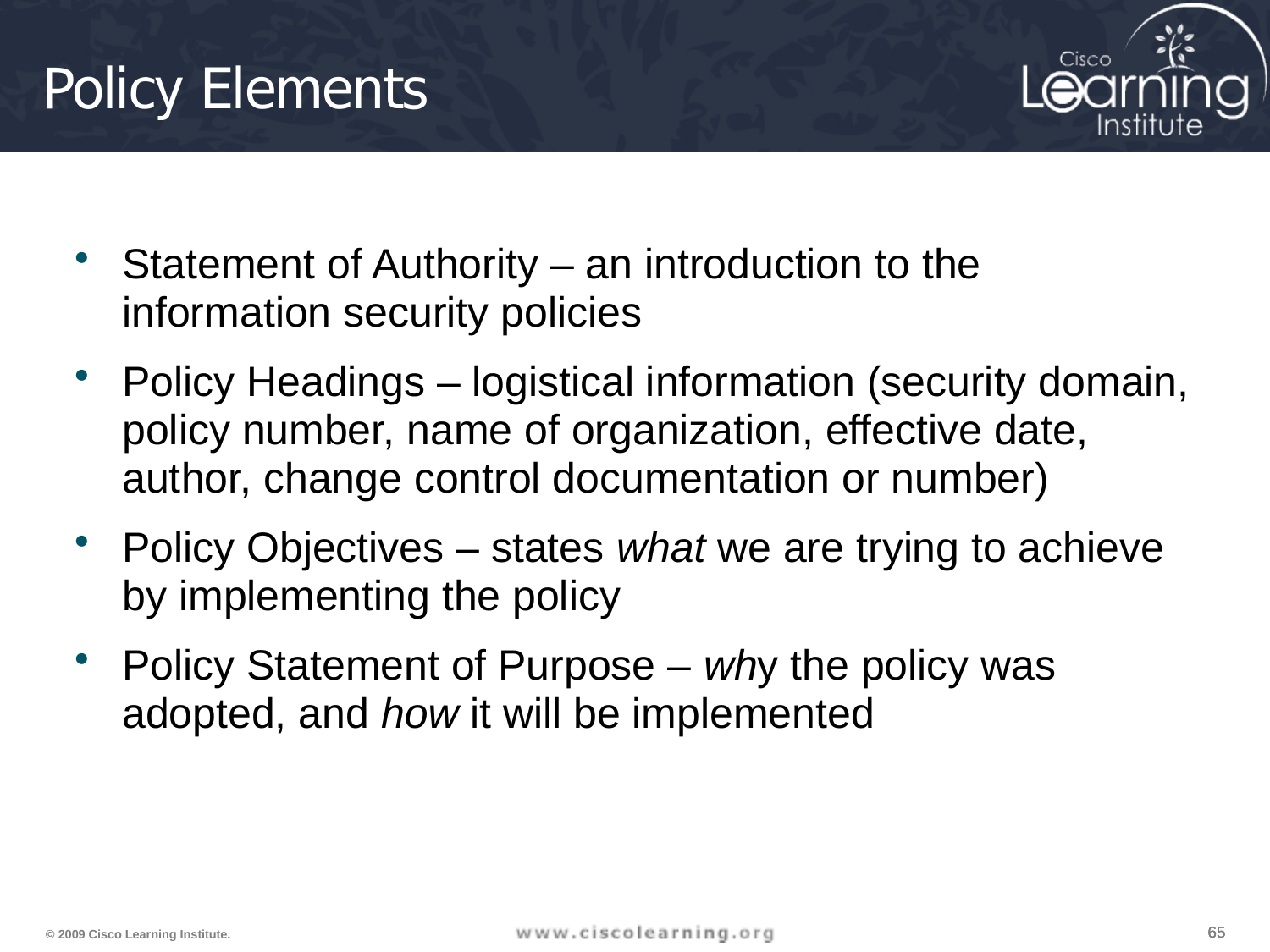

# Policy Elements
Statement of Authority – an introduction to the information security policies
Policy Headings – logistical information (security domain, policy number, name of organization, effective date, author, change control documentation or number)
Policy Objectives – states what we are trying to achieve by implementing the policy
Policy Statement of Purpose – why the policy was adopted, and how it will be implemented